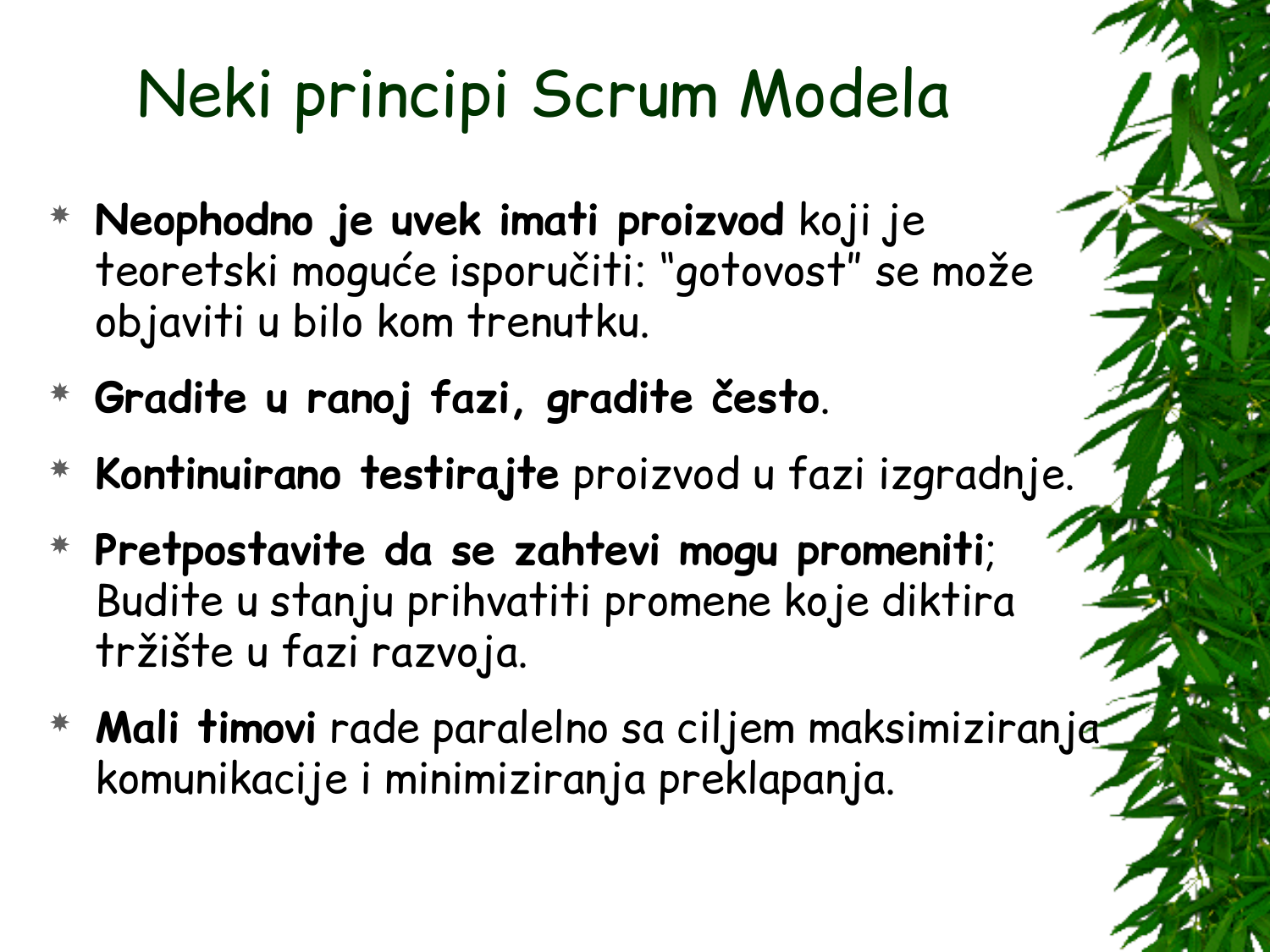

# Neki principi Scrum Modela
Neophodno je uvek imati proizvod koji je teoretski moguće isporučiti: “gotovost” se može objaviti u bilo kom trenutku.
Gradite u ranoj fazi, gradite često.
Kontinuirano testirajte proizvod u fazi izgradnje.
Pretpostavite da se zahtevi mogu promeniti; Budite u stanju prihvatiti promene koje diktira tržište u fazi razvoja.
Mali timovi rade paralelno sa ciljem maksimiziranja komunikacije i minimiziranja preklapanja.